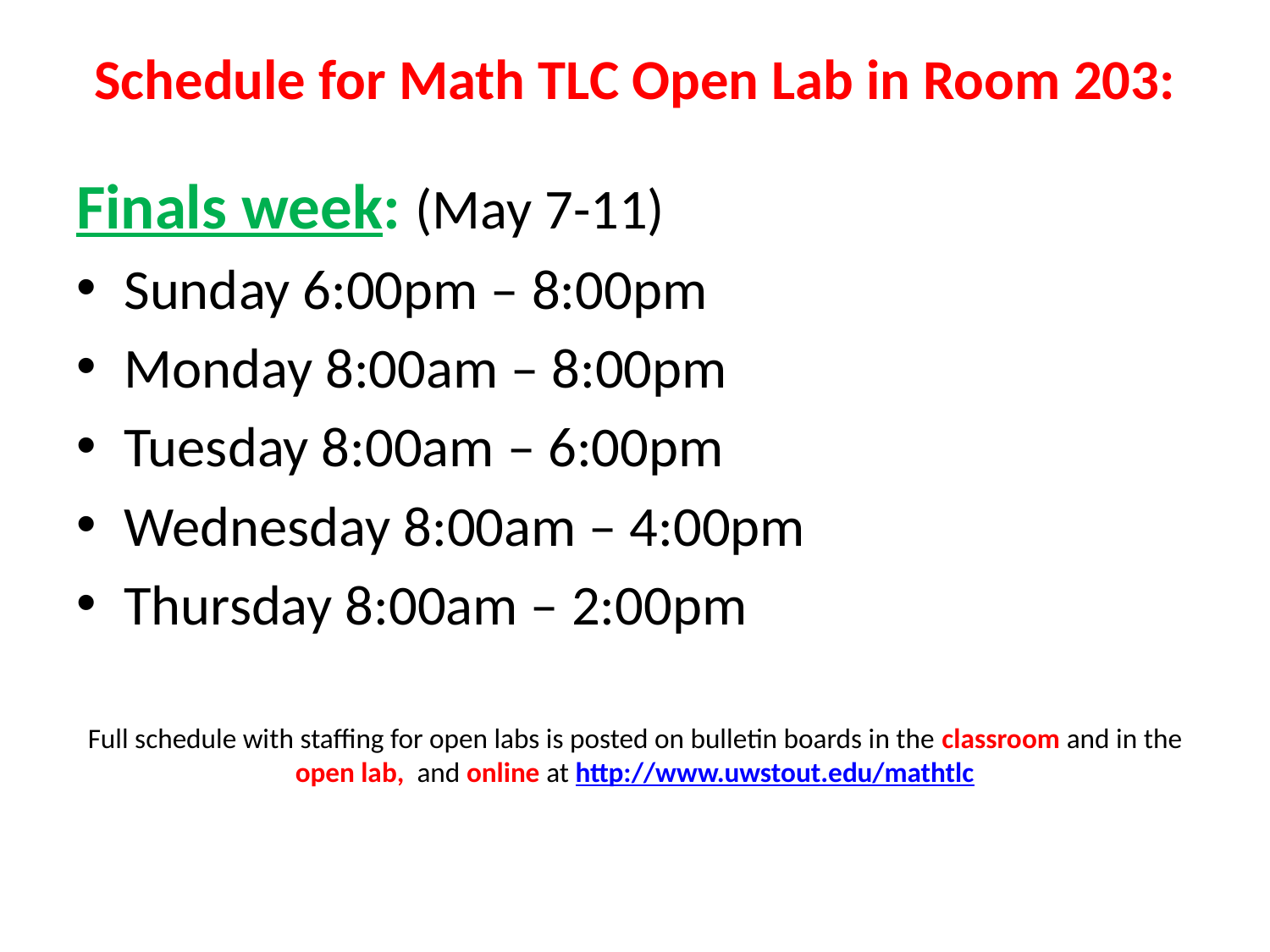

# Schedule for Math TLC Open Lab in Room 203:
Finals week: (May 7-11)
Sunday 6:00pm – 8:00pm
Monday 8:00am – 8:00pm
Tuesday 8:00am – 6:00pm
Wednesday 8:00am – 4:00pm
Thursday 8:00am – 2:00pm

Full schedule with staffing for open labs is posted on bulletin boards in the classroom and in the open lab,  and online at http://www.uwstout.edu/mathtlc